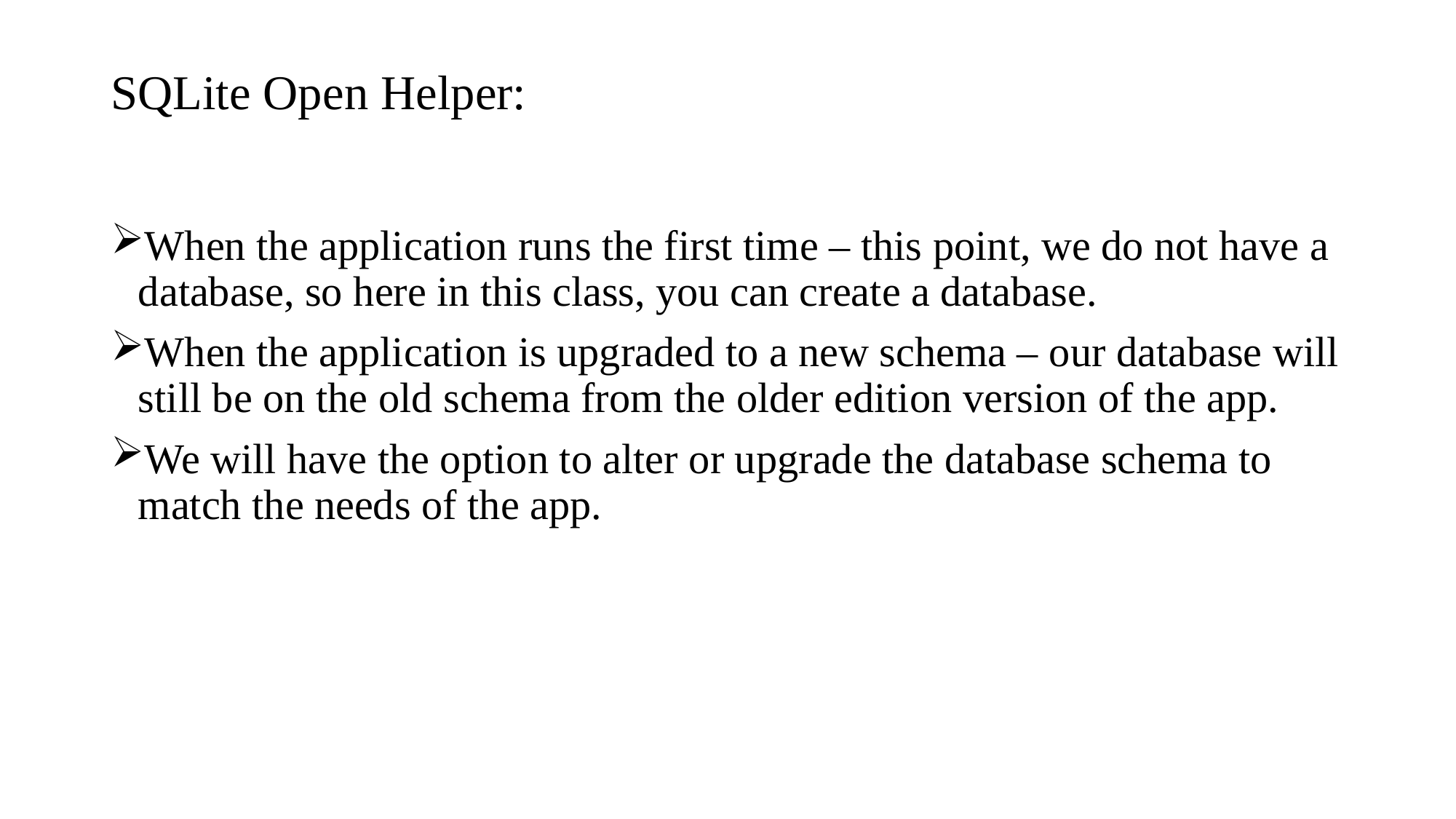

# SQLite Open Helper:
When the application runs the first time – this point, we do not have a database, so here in this class, you can create a database.
When the application is upgraded to a new schema – our database will still be on the old schema from the older edition version of the app.
We will have the option to alter or upgrade the database schema to match the needs of the app.